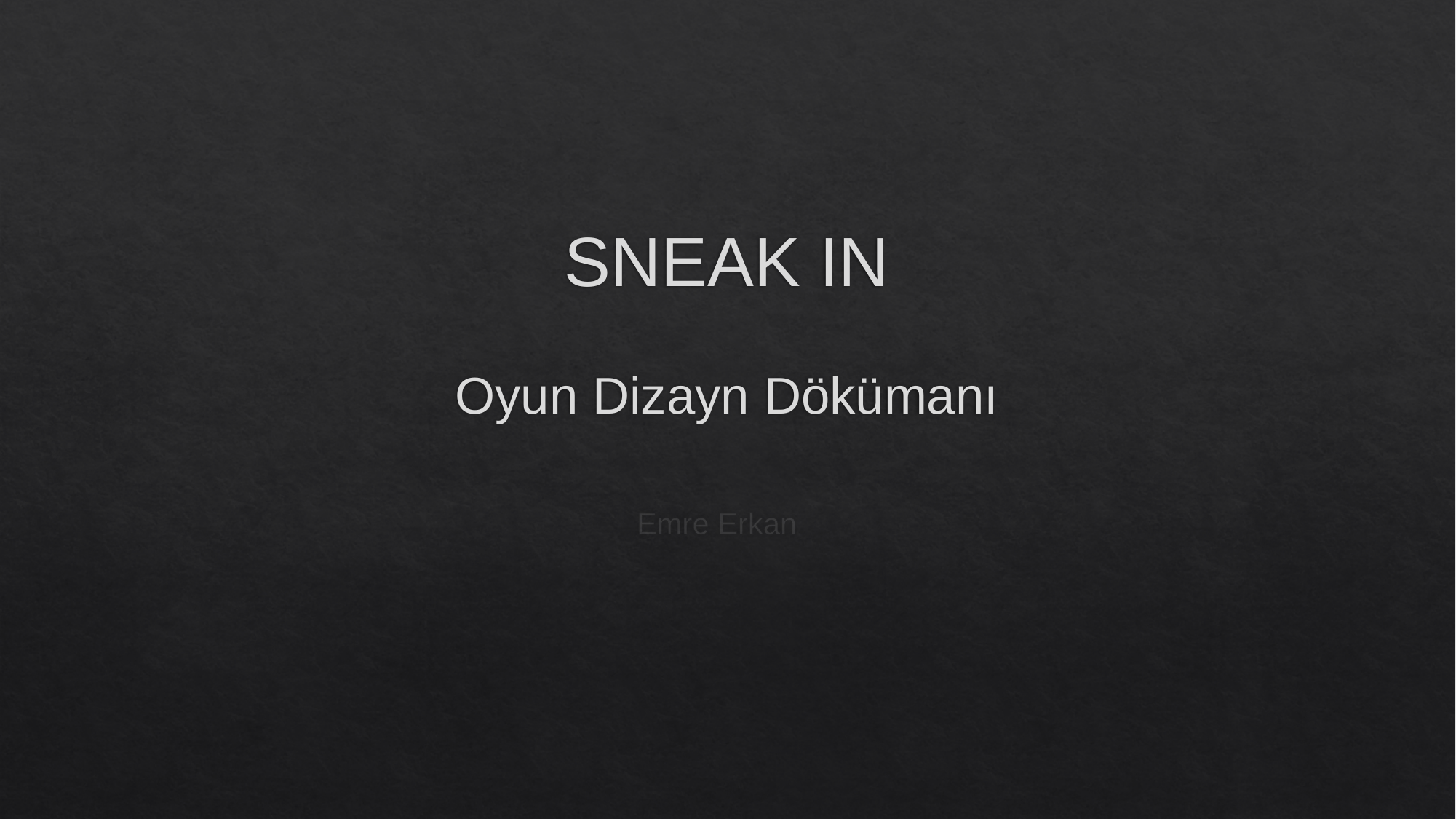

# SNEAK IN Oyun Dizayn Dökümanı
Emre Erkan